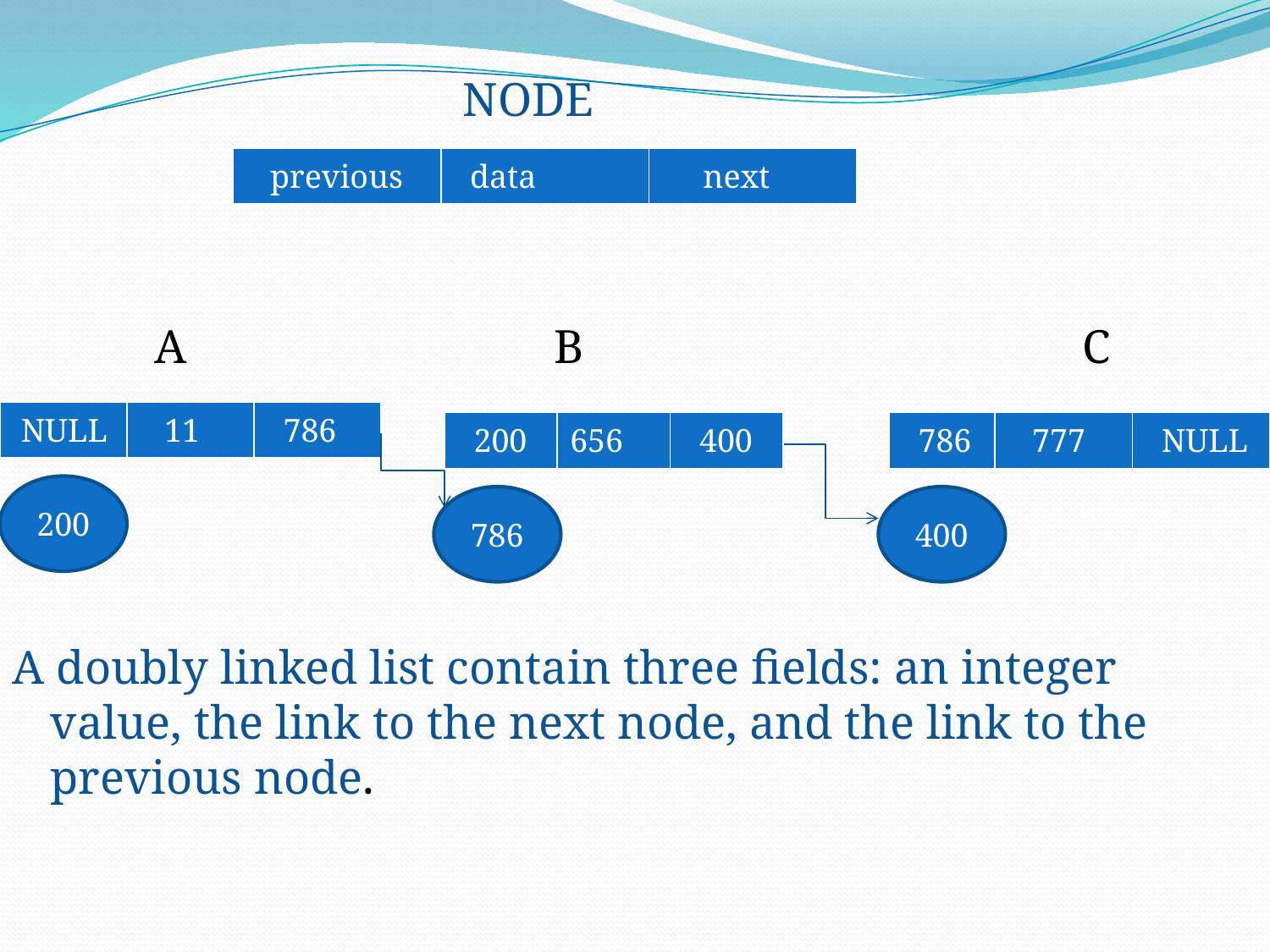

NODE

            A                               B                                          C

A doubly linked list contain three fields: an integer value, the link to the next node, and the link to the previous node.
| previous | data | next |
| --- | --- | --- |
| NULL | 11 | 786 |
| --- | --- | --- |
| 200 | 656 | 400 |
| --- | --- | --- |
| 786 | 777 | NULL |
| --- | --- | --- |
200
786
400